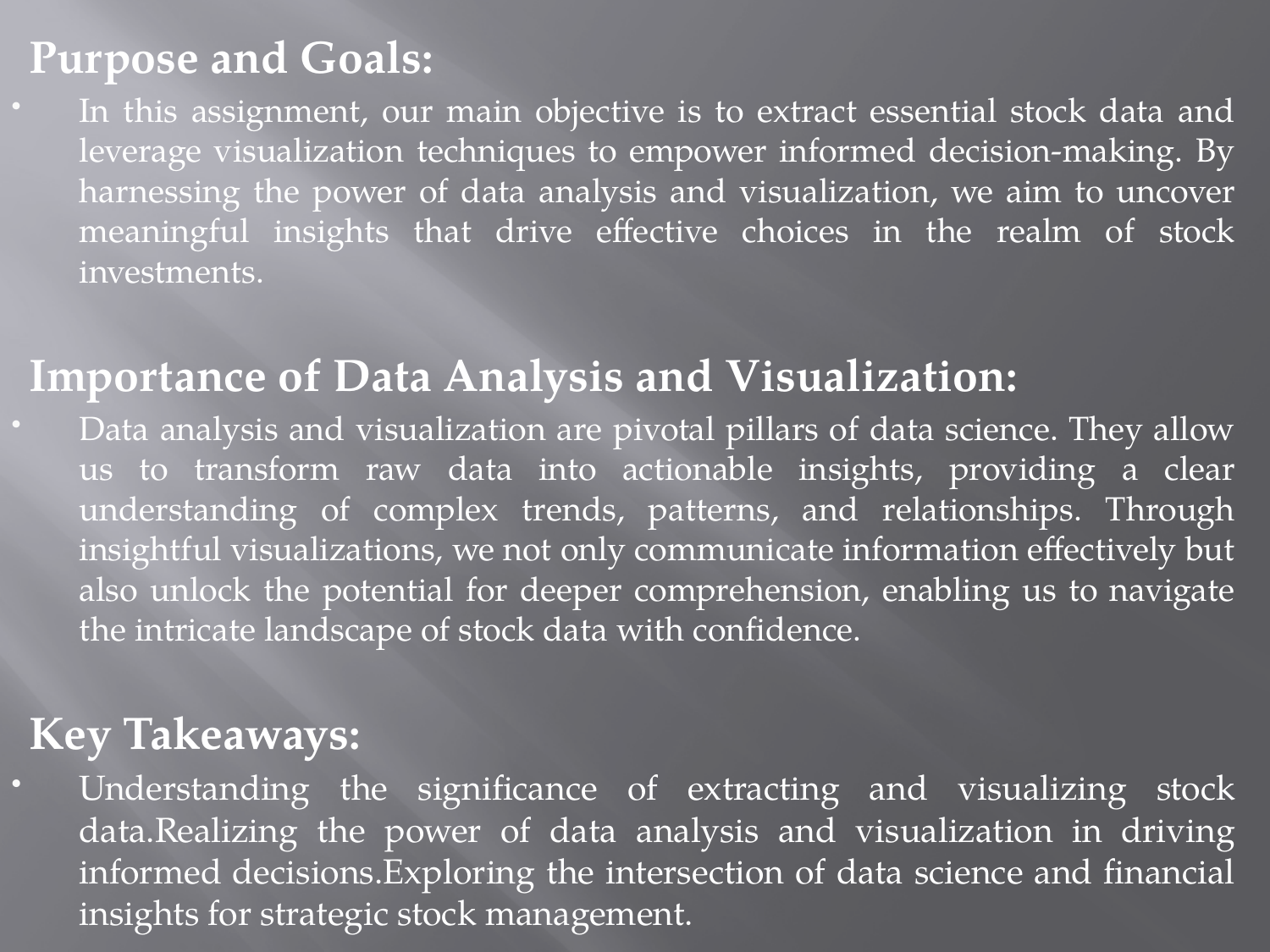

Purpose and Goals:
In this assignment, our main objective is to extract essential stock data and leverage visualization techniques to empower informed decision-making. By harnessing the power of data analysis and visualization, we aim to uncover meaningful insights that drive effective choices in the realm of stock investments.

Importance of Data Analysis and Visualization:
Data analysis and visualization are pivotal pillars of data science. They allow us to transform raw data into actionable insights, providing a clear understanding of complex trends, patterns, and relationships. Through insightful visualizations, we not only communicate information effectively but also unlock the potential for deeper comprehension, enabling us to navigate the intricate landscape of stock data with confidence.

Key Takeaways:
Understanding the significance of extracting and visualizing stock data.Realizing the power of data analysis and visualization in driving informed decisions.Exploring the intersection of data science and financial insights for strategic stock management.